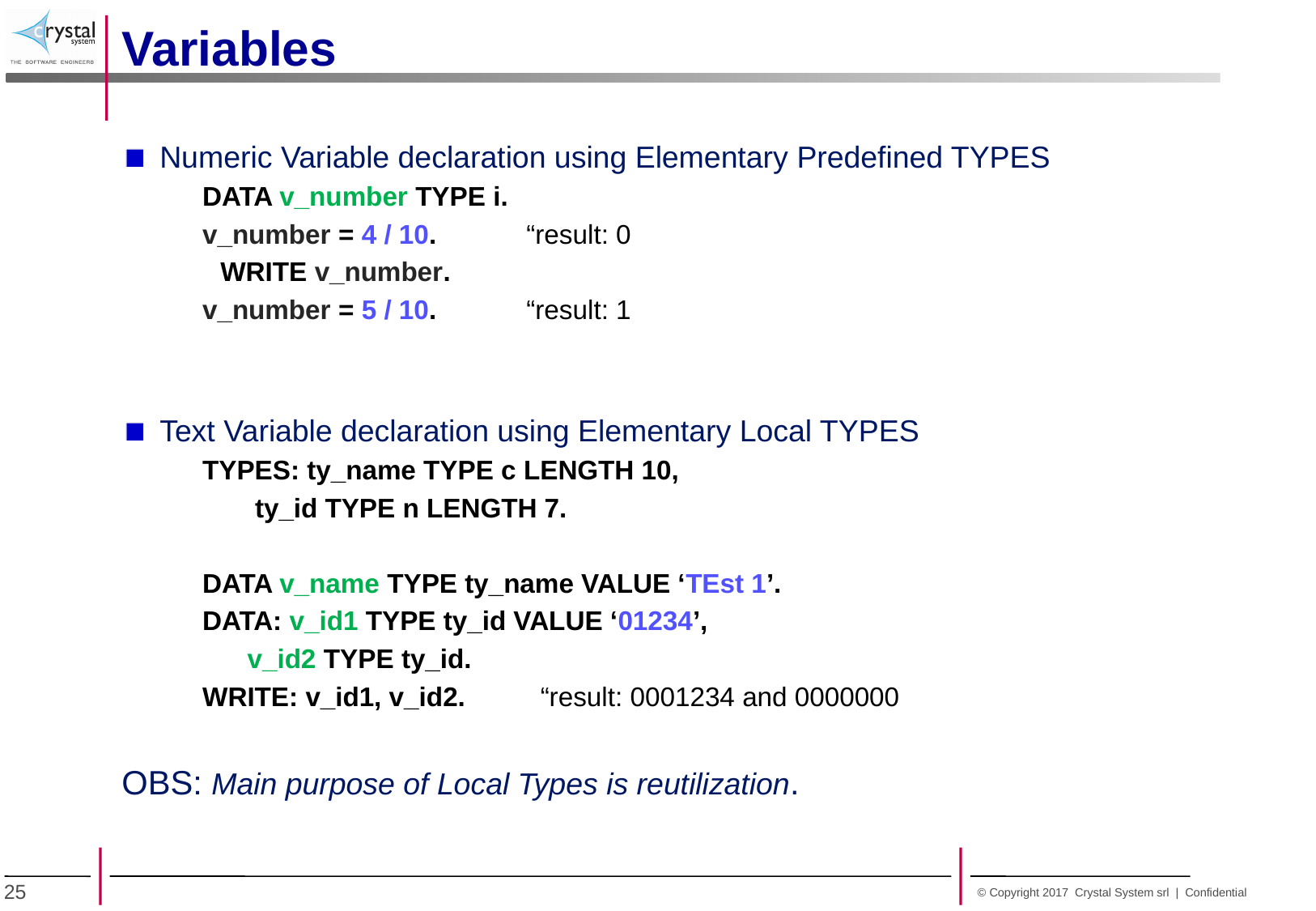

Variables

Numeric Variable declaration using Elementary Predefined TYPES
  DATA v_number TYPE i.
  v_number = 4 / 10.            “result: 0
	WRITE v_number.
  v_number = 5 / 10.            “result: 1

Text Variable declaration using Elementary Local TYPES
  TYPES: ty_name TYPE c LENGTH 10,
         ty_id TYPE n LENGTH 7.

  DATA v_name TYPE ty_name VALUE ‘TEst 1’.
  DATA: v_id1 TYPE ty_id VALUE ‘01234’,
        v_id2 TYPE ty_id.
  WRITE: v_id1, v_id2.          “result: 0001234 and 0000000

OBS: Main purpose of Local Types is reutilization.